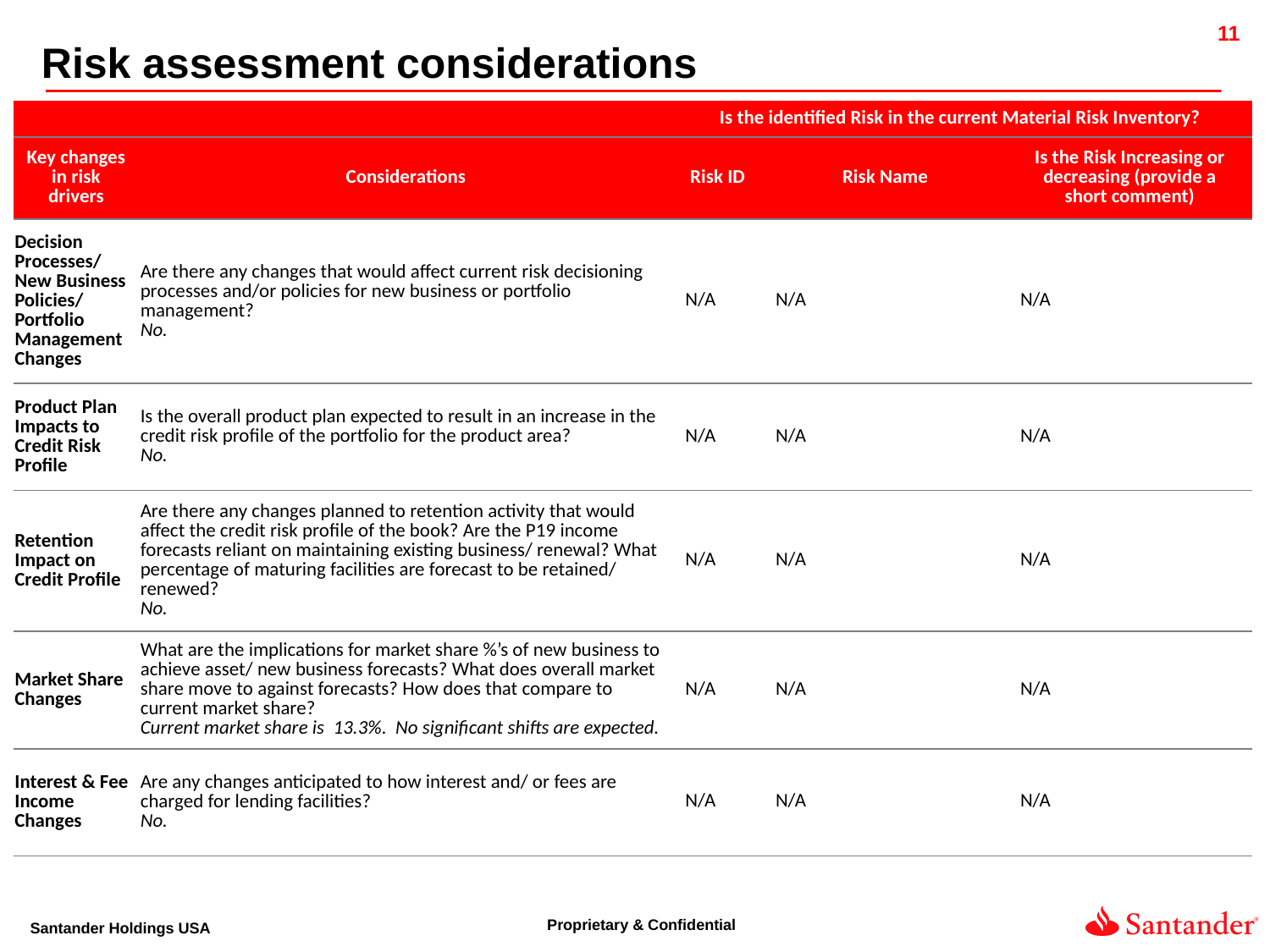

Risk assessment considerations
|  |  | Is the identified Risk in the current Material Risk Inventory? |  |  |
| --- | --- | --- | --- | --- |
| Key changes in risk drivers | Considerations | Risk ID | Risk Name | Is the Risk Increasing or decreasing (provide a short comment) |
| Decision Processes/ New Business Policies/ Portfolio Management Changes | Are there any changes that would affect current risk decisioning processes and/or policies for new business or portfolio management? No. | N/A | N/A | N/A |
| Product Plan Impacts to Credit Risk Profile | Is the overall product plan expected to result in an increase in the credit risk profile of the portfolio for the product area? No. | N/A | N/A | N/A |
| Retention Impact on Credit Profile | Are there any changes planned to retention activity that would affect the credit risk profile of the book? Are the P19 income forecasts reliant on maintaining existing business/ renewal? What percentage of maturing facilities are forecast to be retained/ renewed? No. | N/A | N/A | N/A |
| Market Share Changes | What are the implications for market share %’s of new business to achieve asset/ new business forecasts? What does overall market share move to against forecasts? How does that compare to current market share? Current market share is 13.3%. No significant shifts are expected. | N/A | N/A | N/A |
| Interest & Fee Income Changes | Are any changes anticipated to how interest and/ or fees are charged for lending facilities? No. | N/A | N/A | N/A |